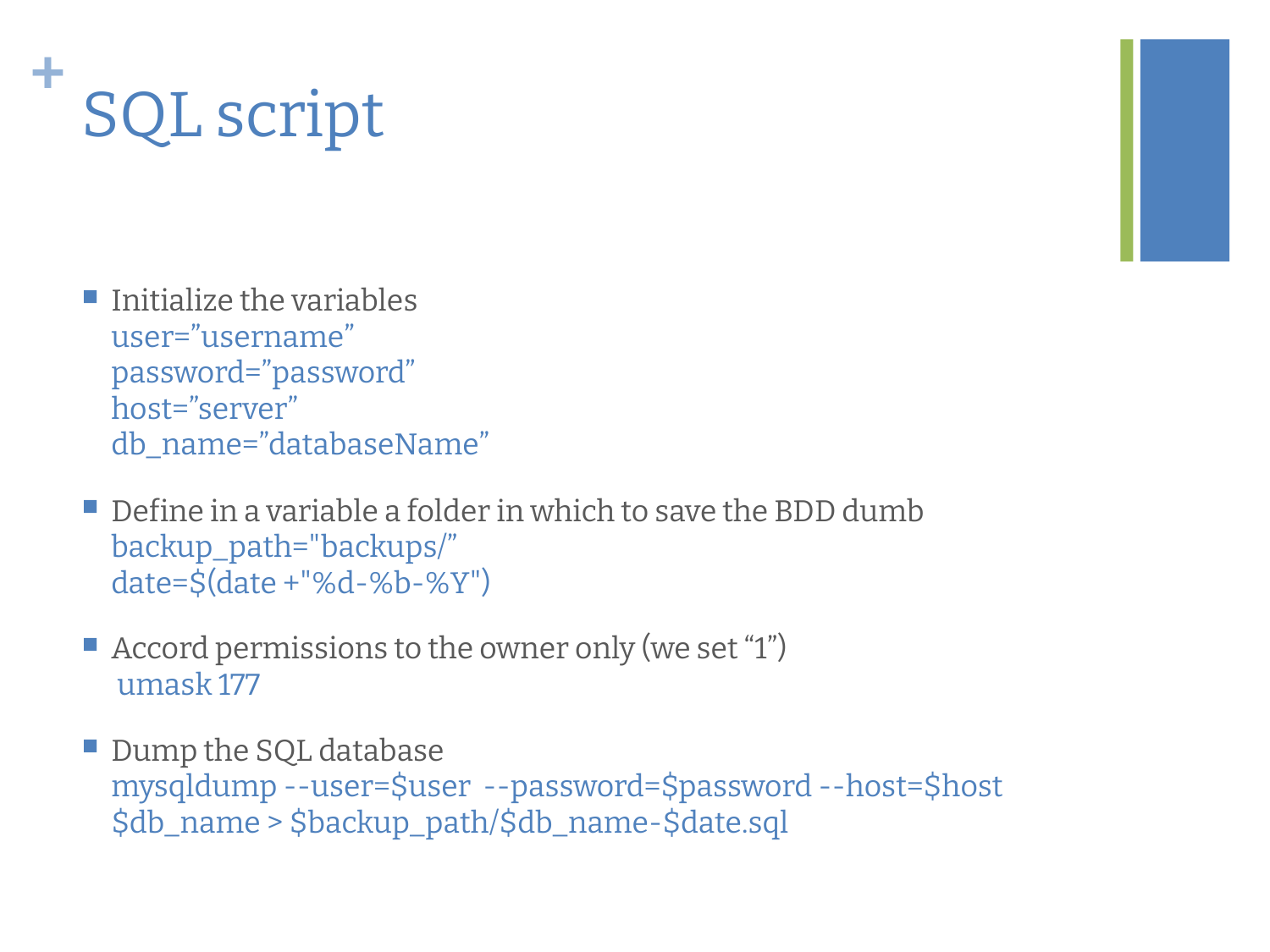

# SQL script
Initialize the variables
user=”username”
password=”password”
host=”server”
db_name=”databaseName”
Define in a variable a folder in which to save the BDD dumb
backup_path="backups/”
date=$(date +"%d-%b-%Y")
Accord permissions to the owner only (we set “1”)
 umask 177
Dump the SQL database
mysqldump --user=$user  --password=$password --host=$host $db_name > $backup_path/$db_name-$date.sql